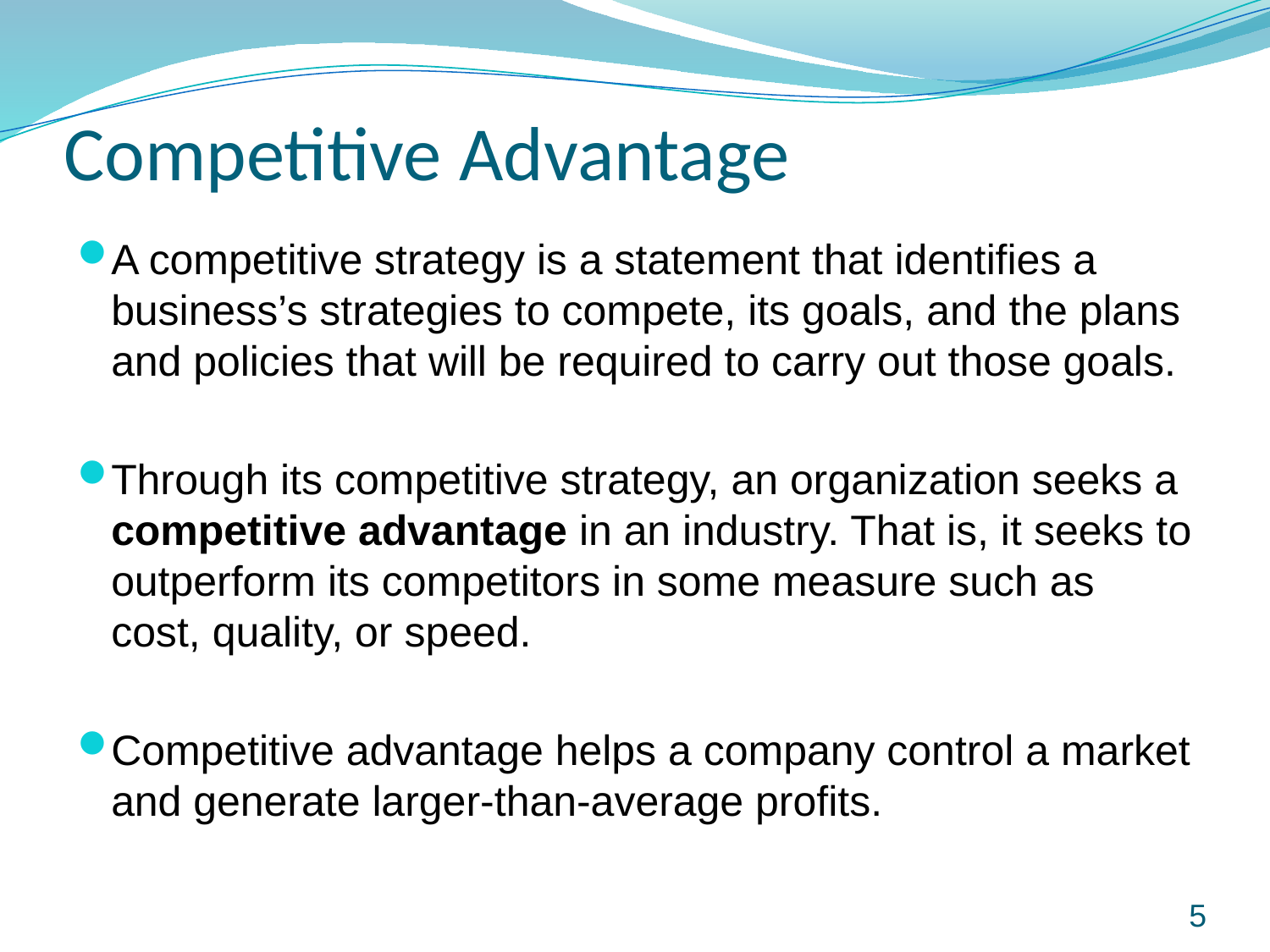

# Competitive Advantage
A competitive strategy is a statement that identifies a business’s strategies to compete, its goals, and the plans and policies that will be required to carry out those goals.

Through its competitive strategy, an organization seeks a competitive advantage in an industry. That is, it seeks to outperform its competitors in some measure such as cost, quality, or speed.

Competitive advantage helps a company control a market and generate larger-than-average profits.

5